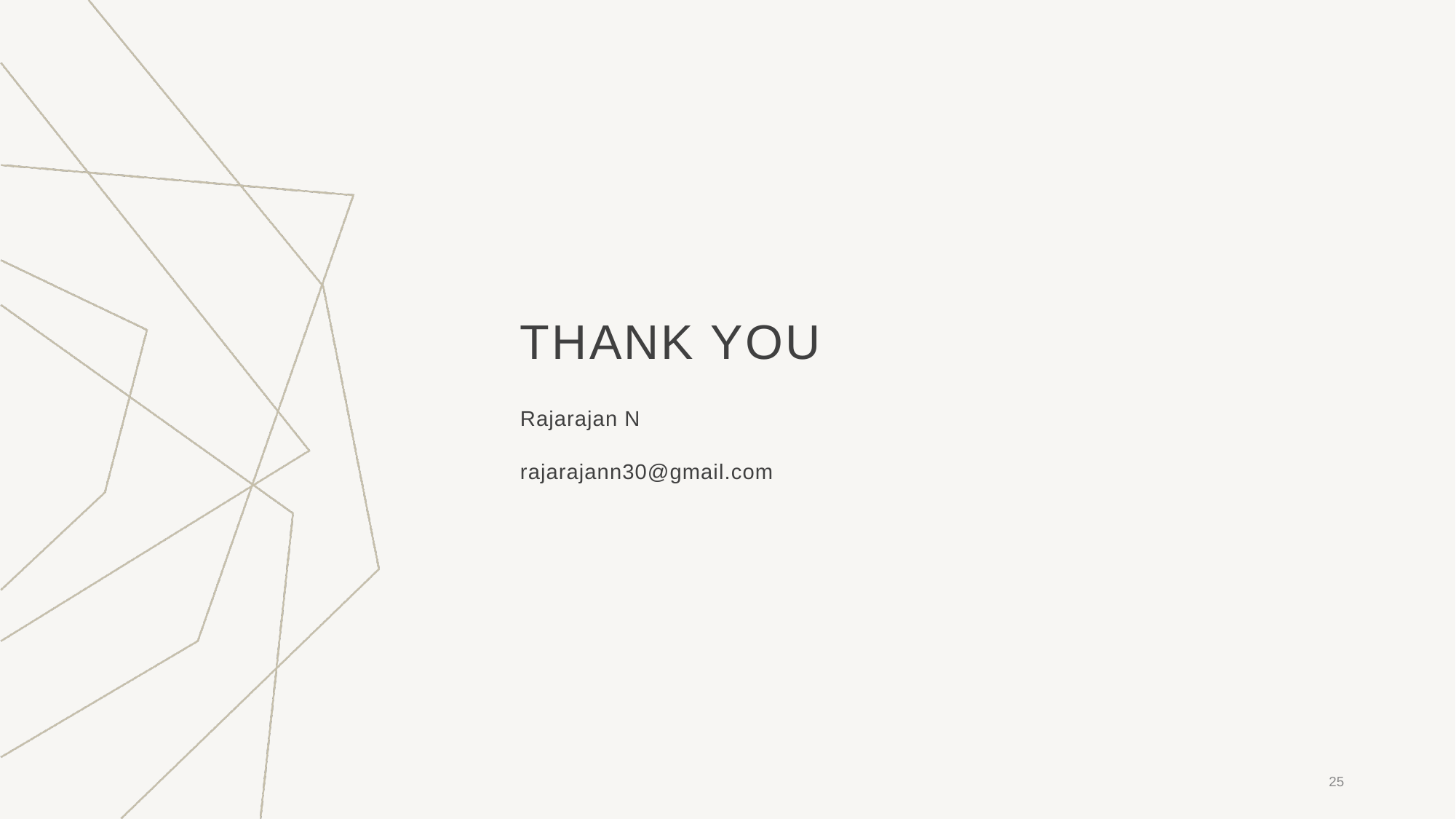

# THANK YOU
Rajarajan N
rajarajann30@gmail.com
25